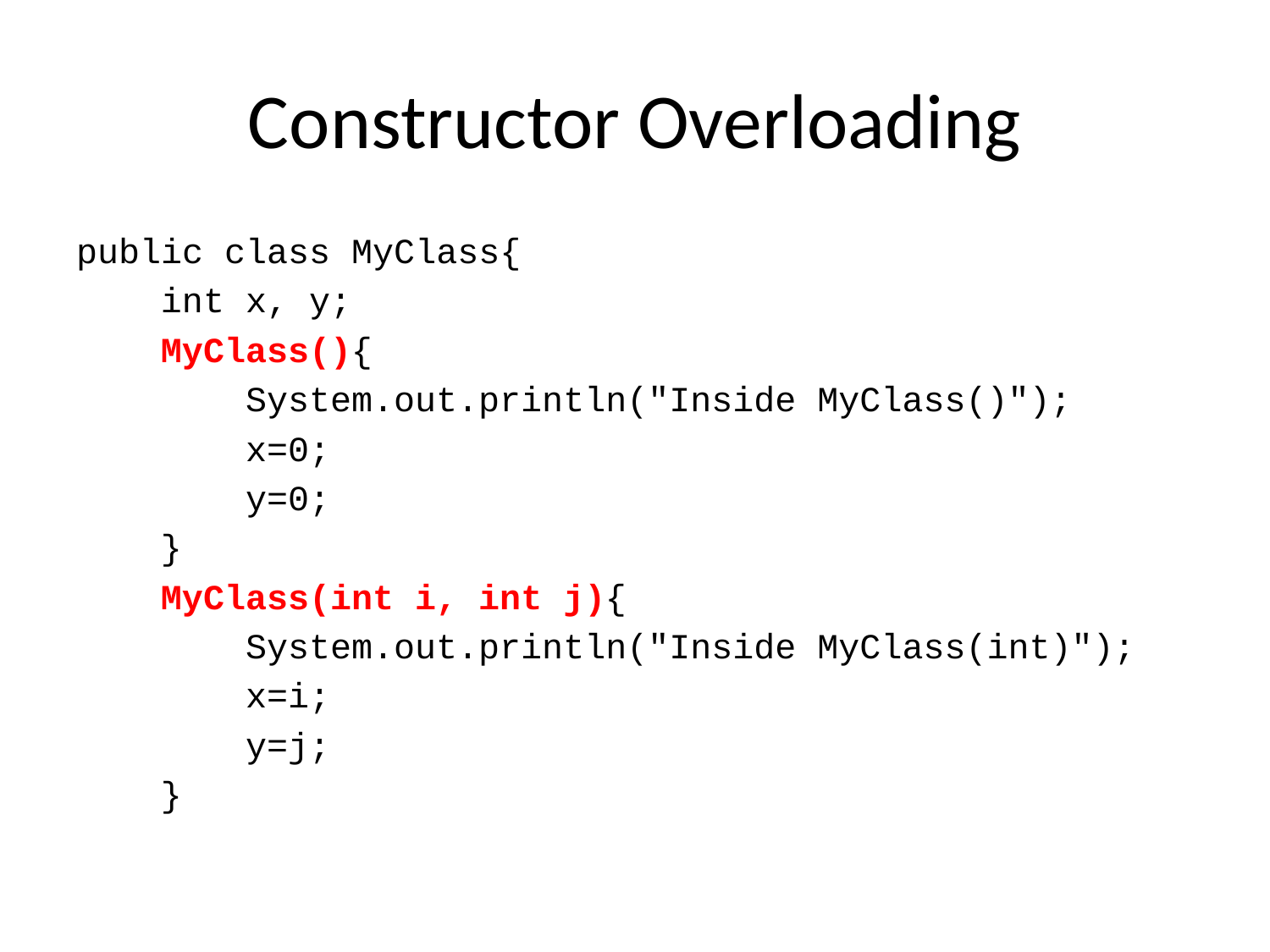

# Constructor Overloading
public class MyClass{
    int x, y;
    MyClass(){
        System.out.println("Inside MyClass()");
        x=0;
        y=0;
    }
    MyClass(int i, int j){
        System.out.println("Inside MyClass(int)");
        x=i;
        y=j;
    }